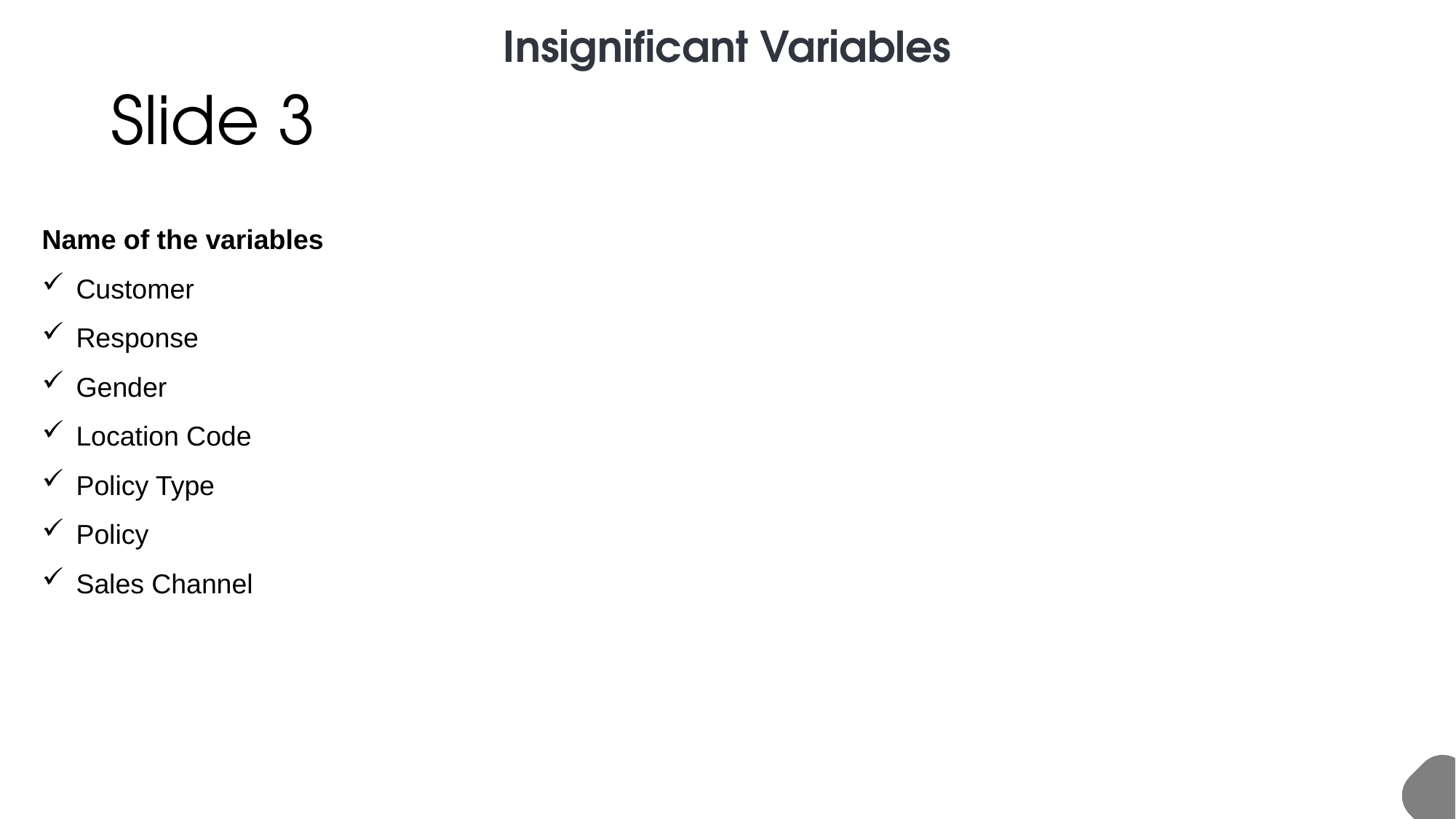

Insignificant Variables
# Slide 3
Name of the variables
Customer
Response
Gender
Location Code
Policy Type
Policy
Sales Channel